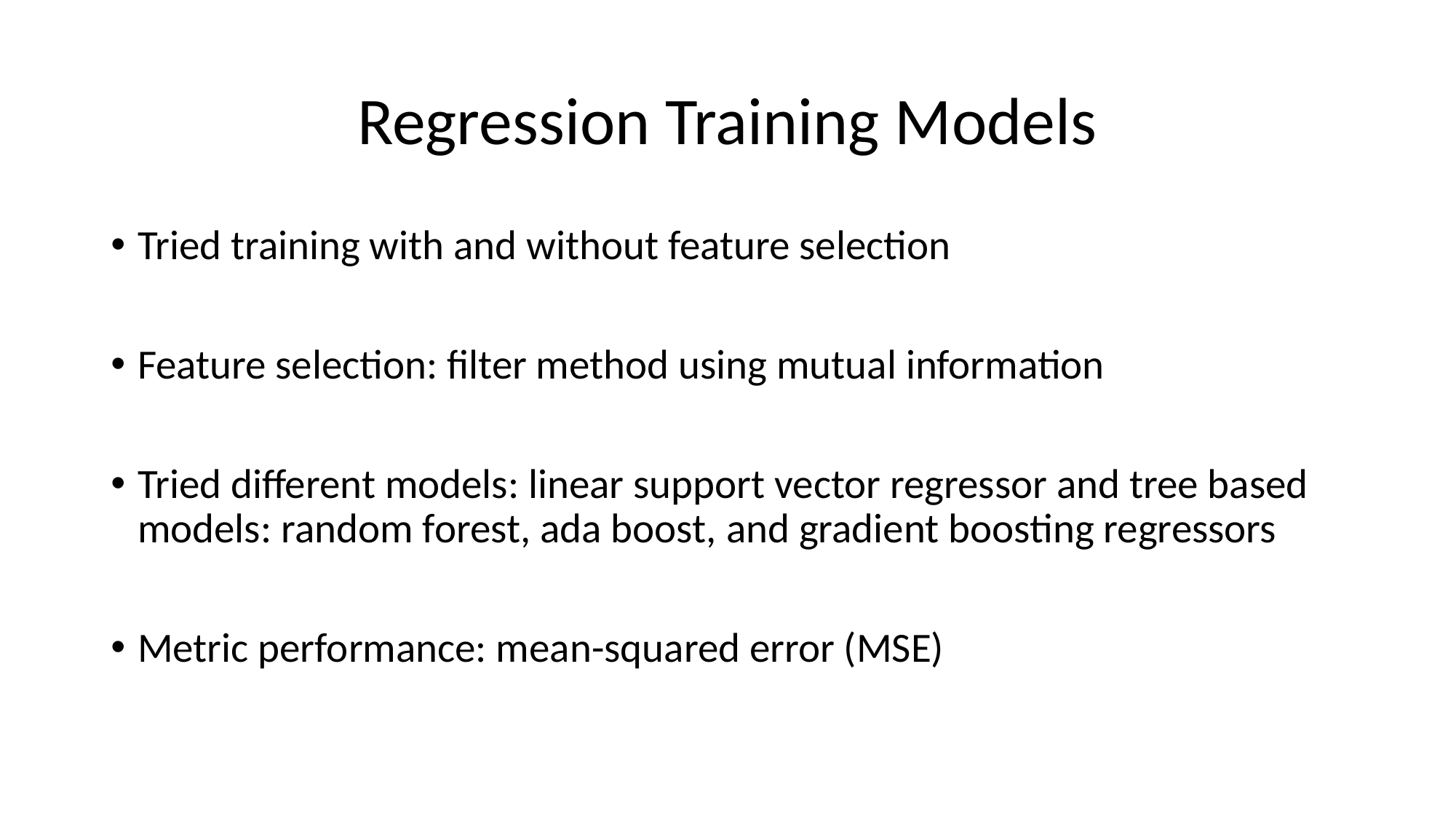

# Regression Training Models
Tried training with and without feature selection

Feature selection: filter method using mutual information

Tried different models: linear support vector regressor and tree based models: random forest, ada boost, and gradient boosting regressors

Metric performance: mean-squared error (MSE)